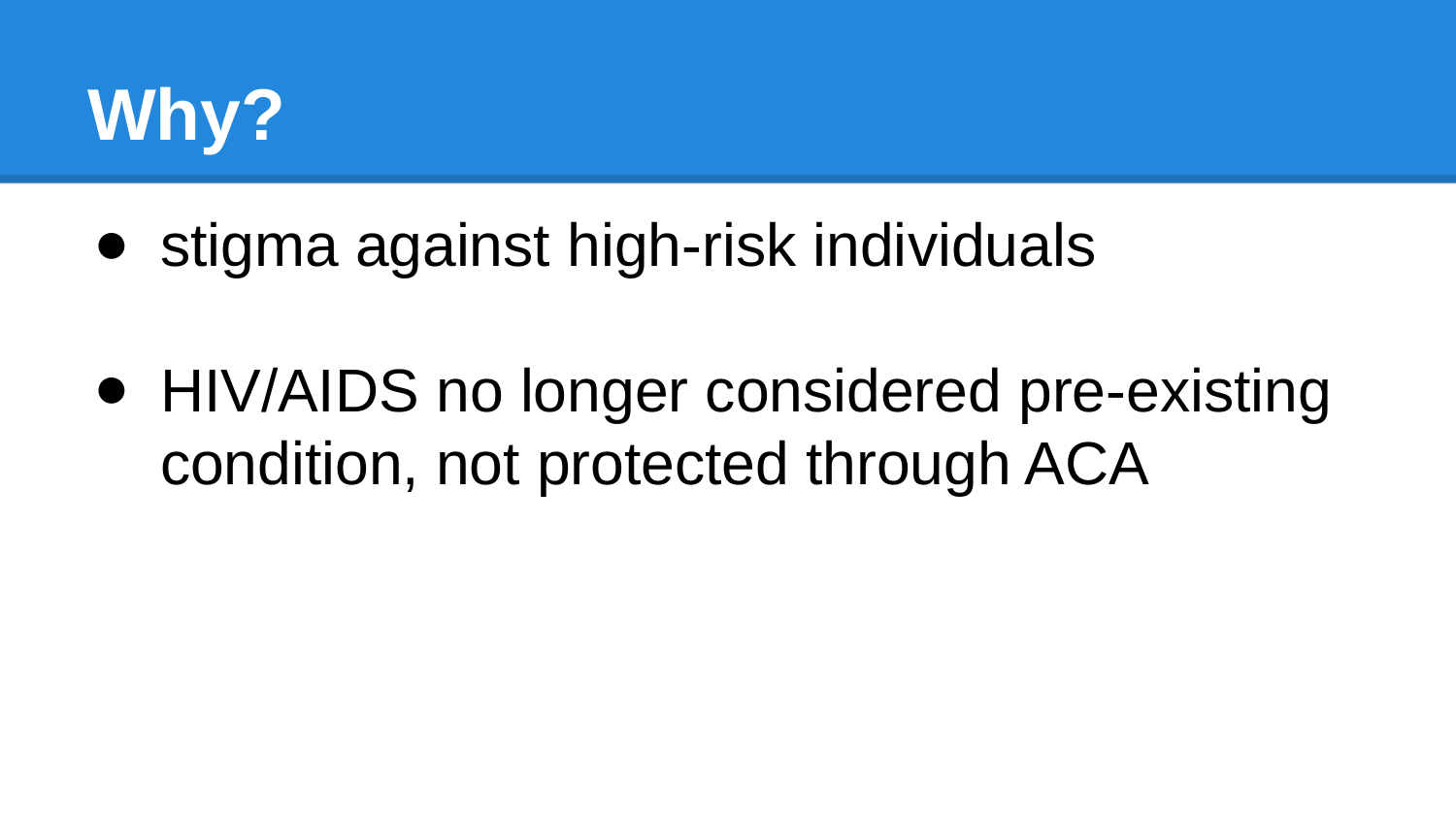

# Why?
stigma against high-risk individuals

HIV/AIDS no longer considered pre-existing condition, not protected through ACA